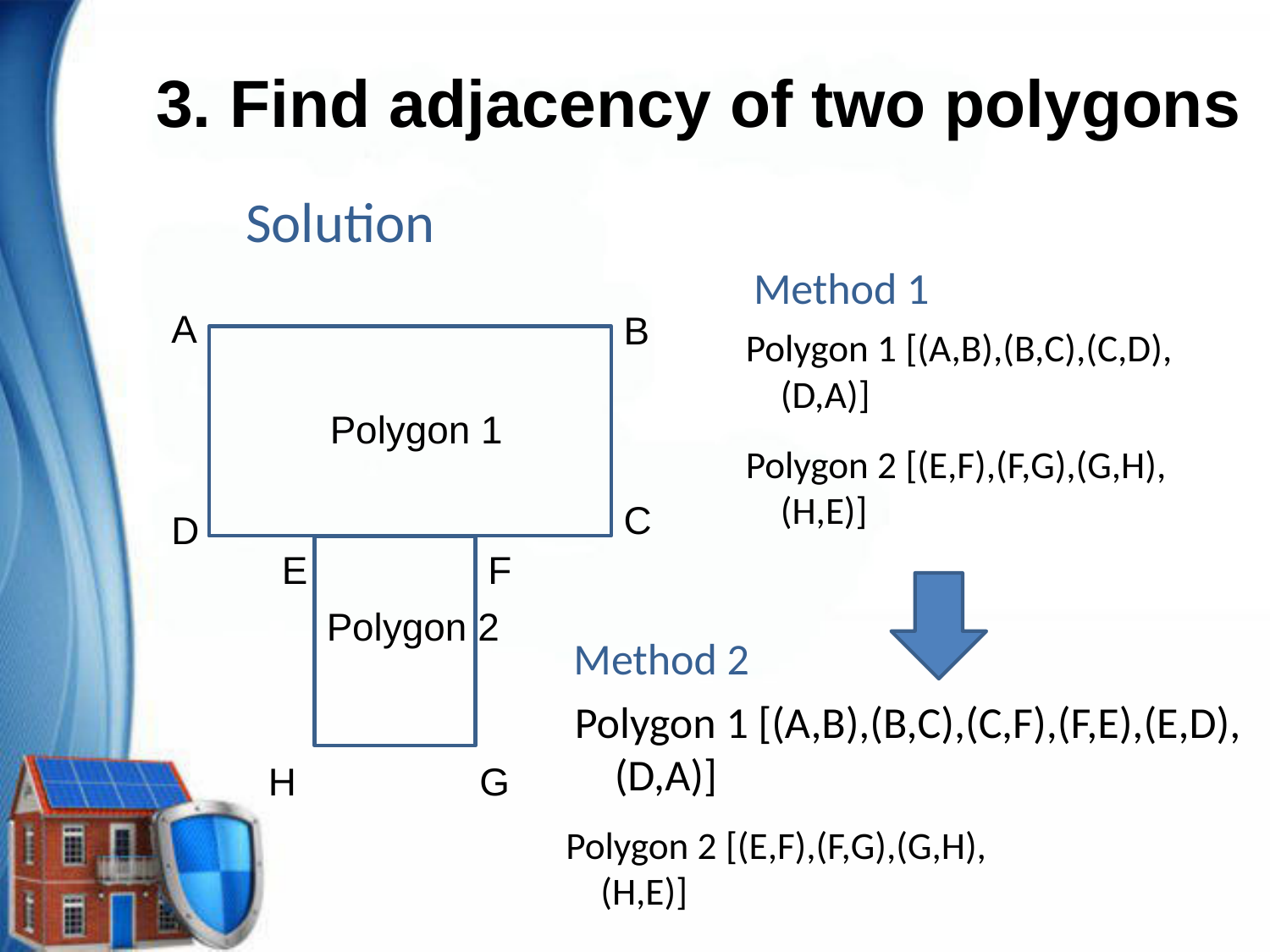

# 3. Find adjacency of two polygons
Solution
Method 1
A
B

C
D

F
E
H
G
Polygon 1 [(A,B),(B,C),(C,D),(D,A)]
Polygon 1
Polygon 2 [(E,F),(F,G),(G,H),(H,E)]

Polygon 2
Method 2
Polygon 1 [(A,B),(B,C),(C,F),(F,E),(E,D),(D,A)]
Polygon 2 [(E,F),(F,G),(G,H),(H,E)]